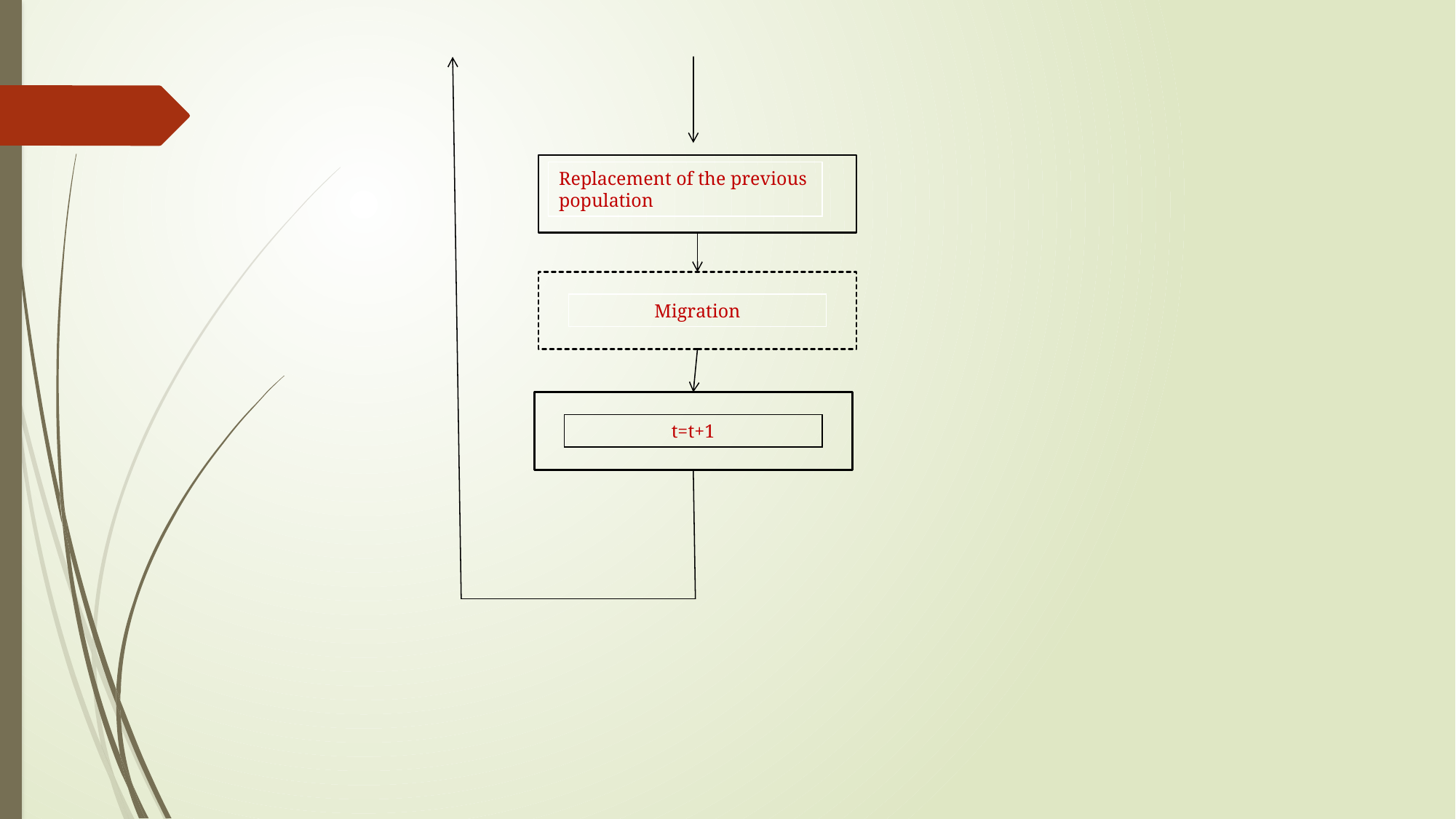

Replacement of the previous population

Migration

t=t+1